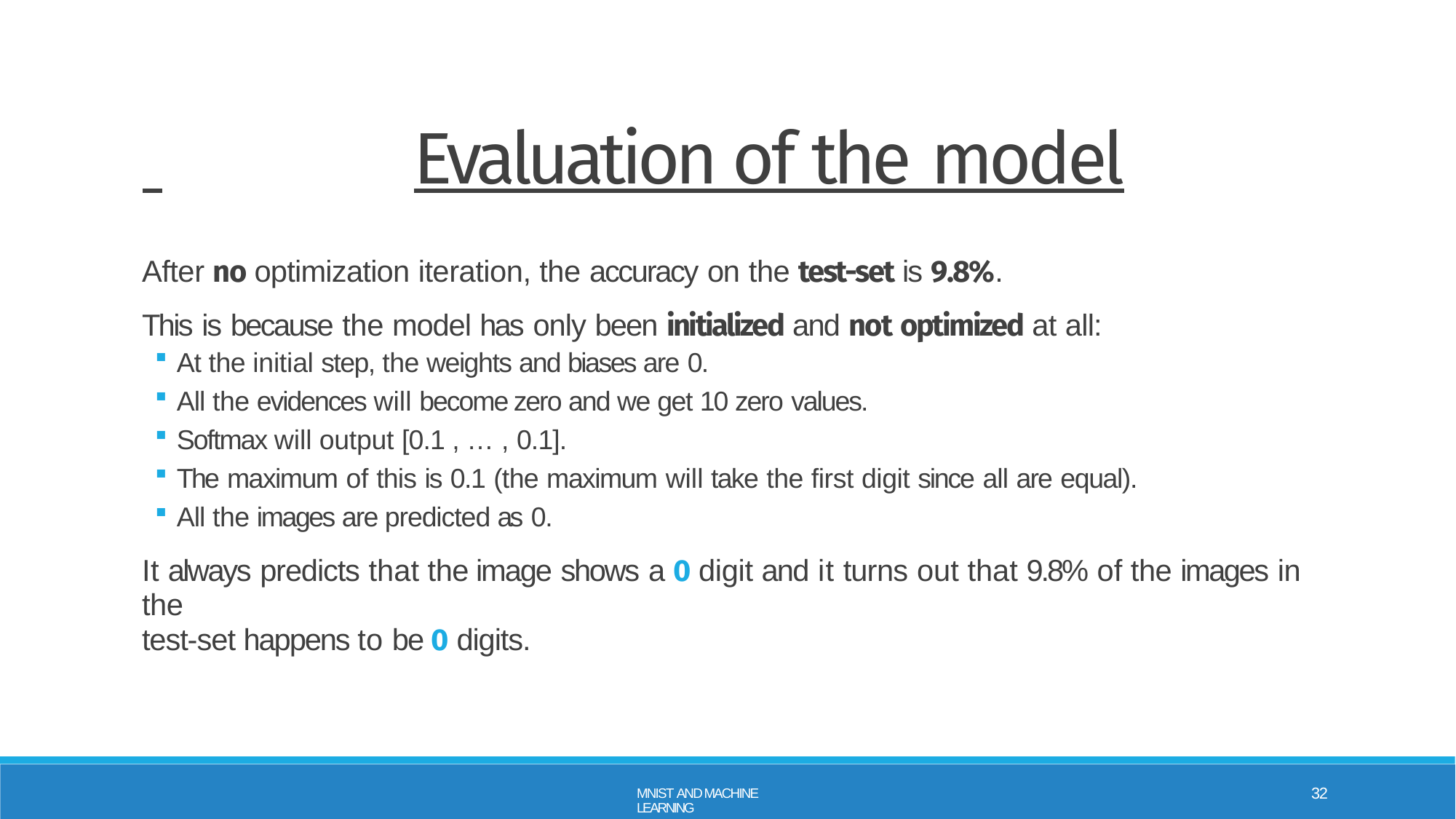

# Evaluation of the model
After no optimization iteration, the accuracy on the test-set is 9.8%.
This is because the model has only been initialized and not optimized at all:
At the initial step, the weights and biases are 0.
All the evidences will become zero and we get 10 zero values.
Softmax will output [0.1 , … , 0.1].
The maximum of this is 0.1 (the maximum will take the first digit since all are equal).
All the images are predicted as 0.
It always predicts that the image shows a 0 digit and it turns out that 9.8% of the images in the
test-set happens to be 0 digits.
32
MNIST AND MACHINE LEARNING